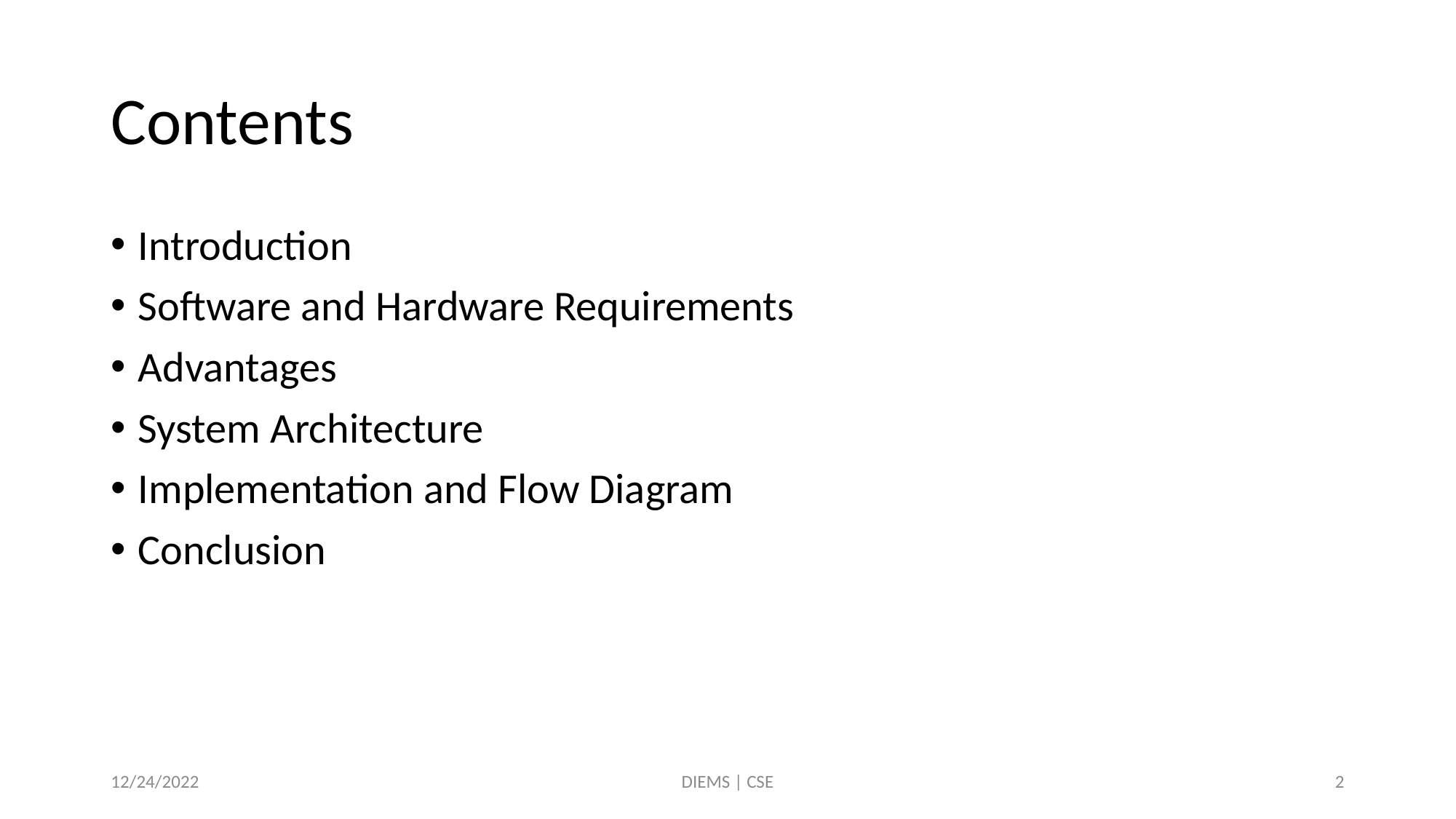

# Contents
Introduction
Software and Hardware Requirements
Advantages
System Architecture
Implementation and Flow Diagram
Conclusion

12/24/2022
DIEMS | CSE
2